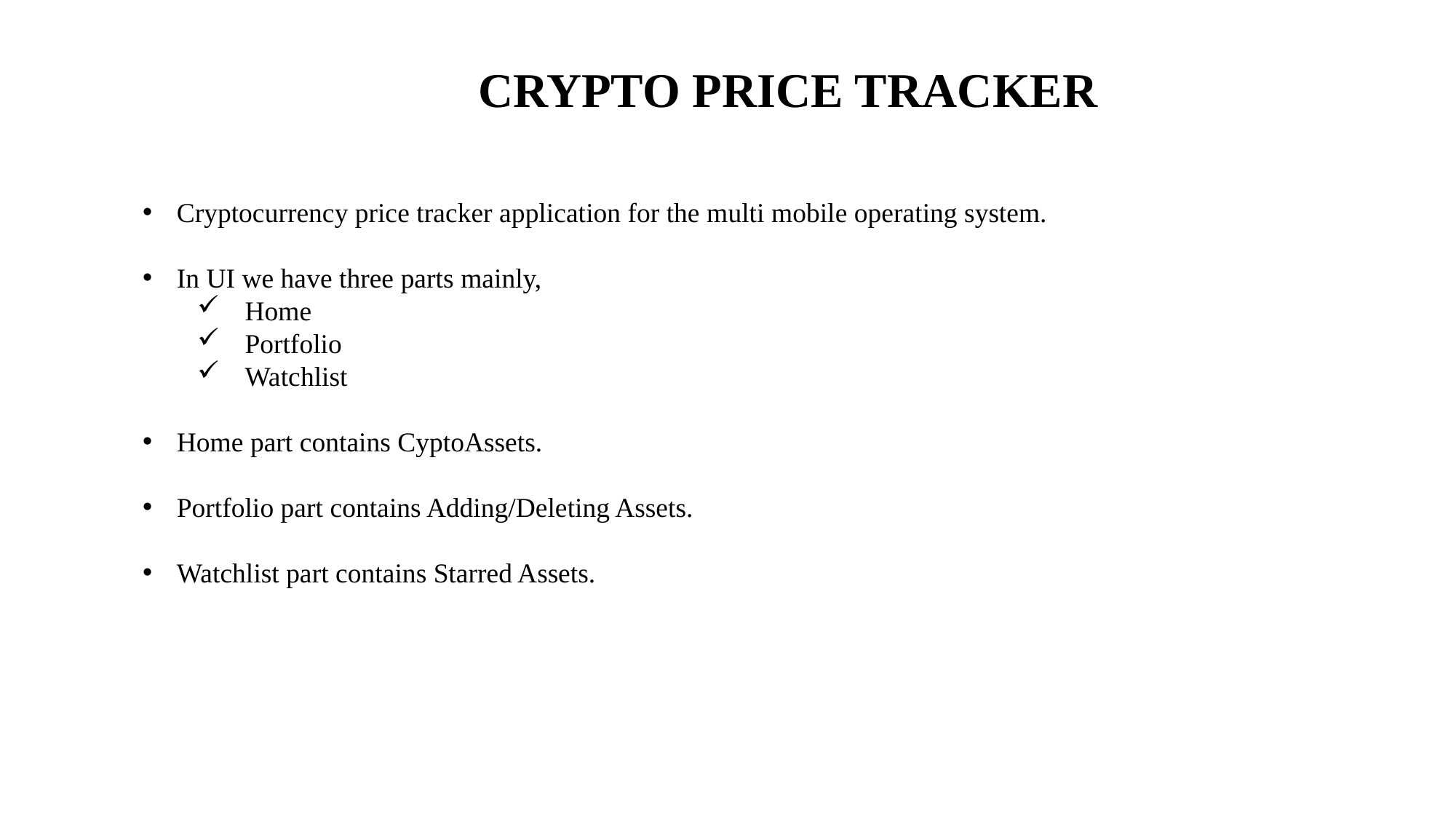

CRYPTO PRICE TRACKER
Cryptocurrency price tracker application for the multi mobile operating system.

In UI we have three parts mainly,
 Home
 Portfolio
 Watchlist

Home part contains CyptoAssets.

Portfolio part contains Adding/Deleting Assets.

Watchlist part contains Starred Assets.